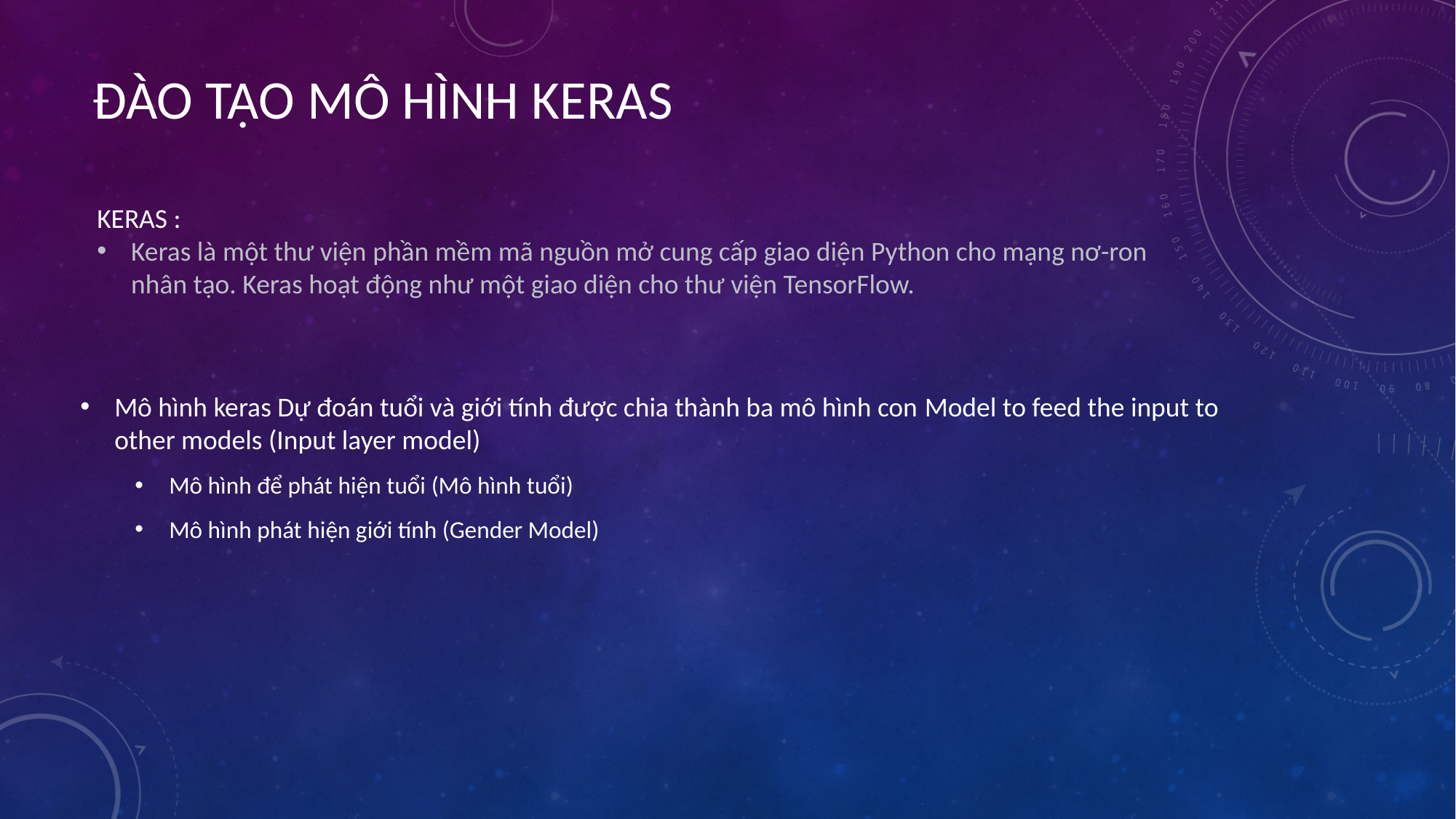

# ĐÀO TẠO MÔ HÌNH KERAS
Mô hình keras Dự đoán tuổi và giới tính được chia thành ba mô hình con Model to feed the input to other models (Input layer model)
Mô hình để phát hiện tuổi (Mô hình tuổi)
Mô hình phát hiện giới tính (Gender Model)
KERAS :
Keras là một thư viện phần mềm mã nguồn mở cung cấp giao diện Python cho mạng nơ-ron nhân tạo. Keras hoạt động như một giao diện cho thư viện TensorFlow.